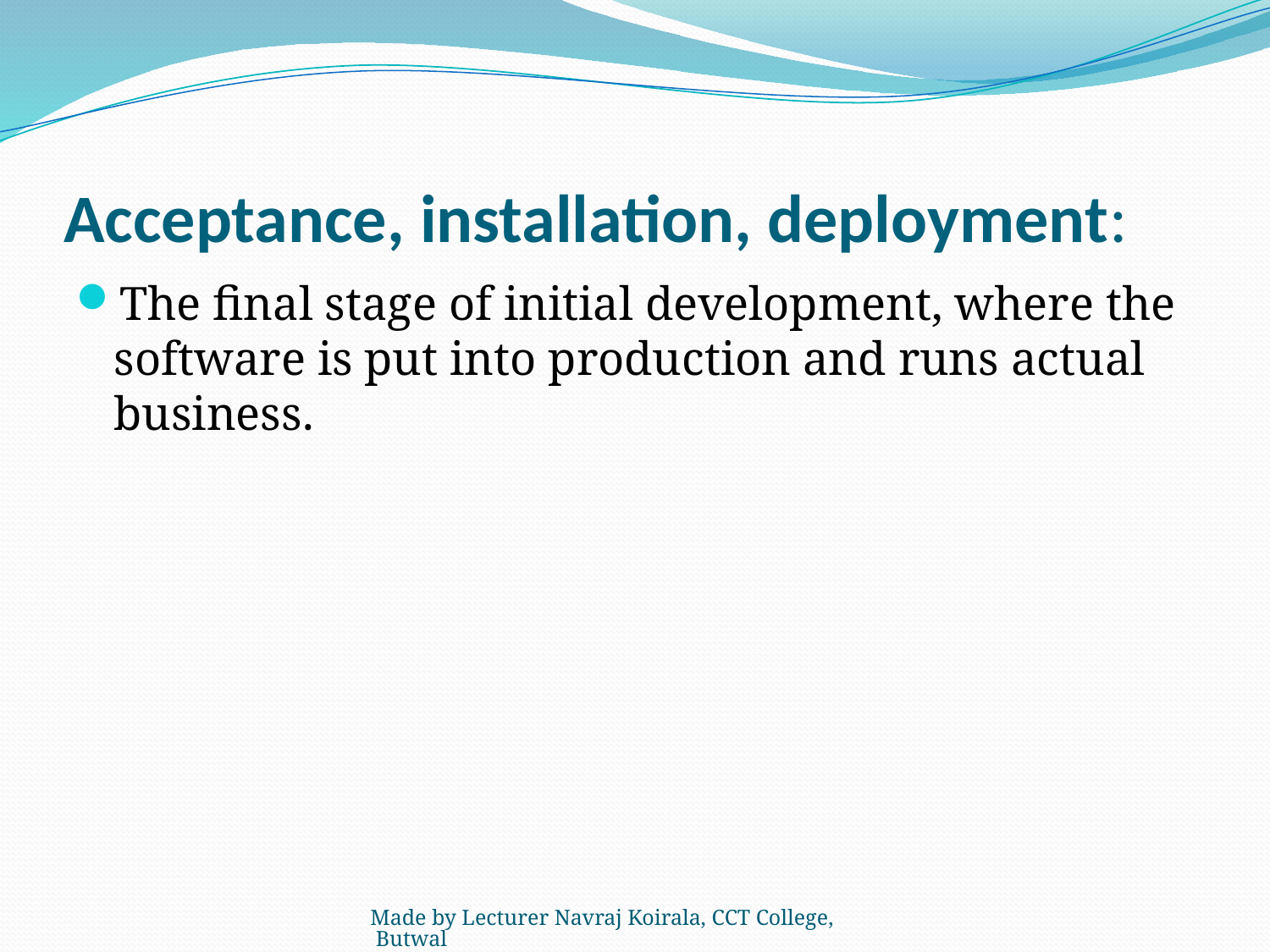

# Acceptance, installation, deployment:
The final stage of initial development, where the software is put into production and runs actual business.
Made by Lecturer Navraj Koirala, CCT College, Butwal